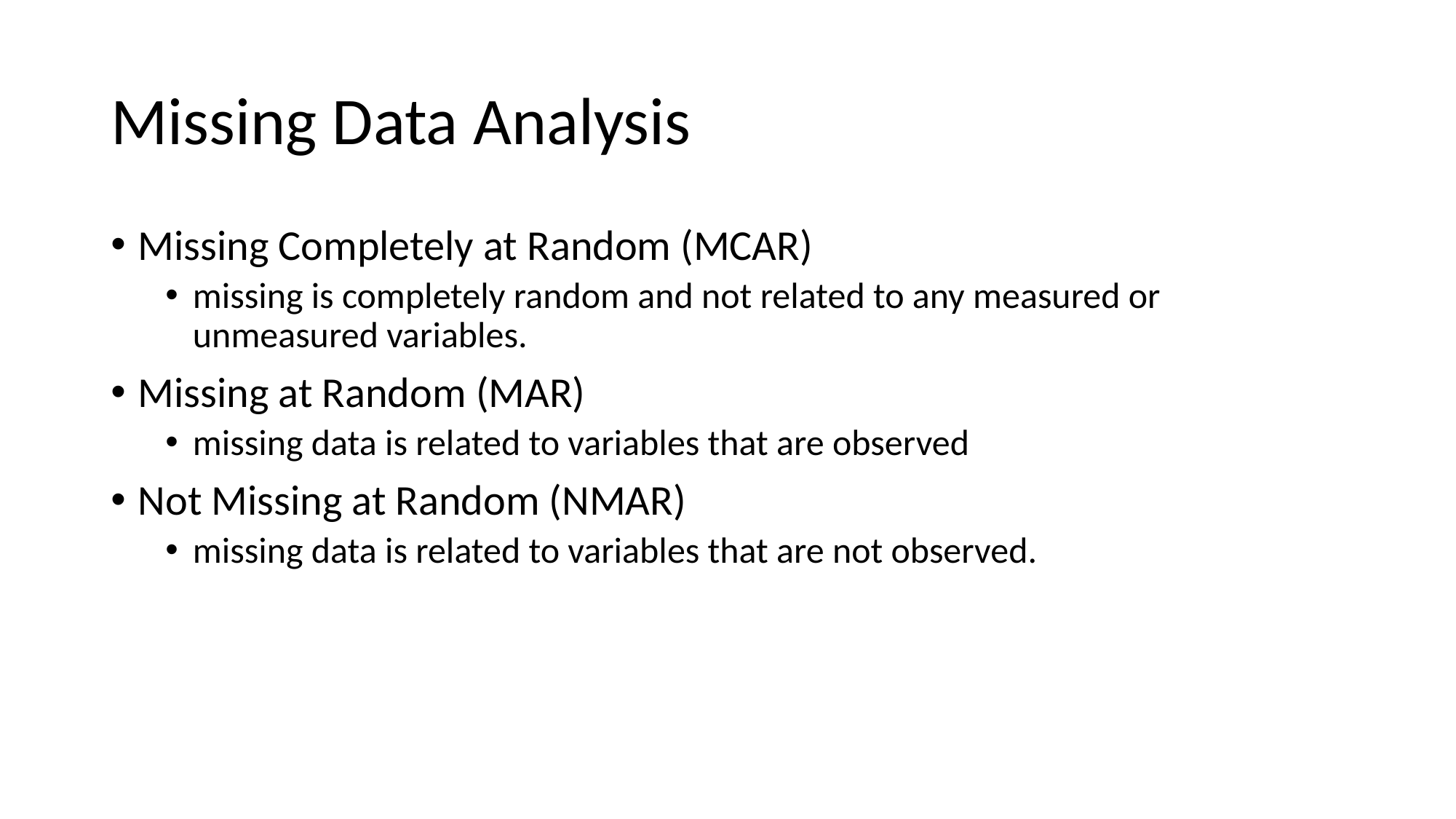

# Missing Data Analysis
Missing Completely at Random (MCAR)
missing is completely random and not related to any measured or unmeasured variables.
Missing at Random (MAR)
missing data is related to variables that are observed
Not Missing at Random (NMAR)
missing data is related to variables that are not observed.